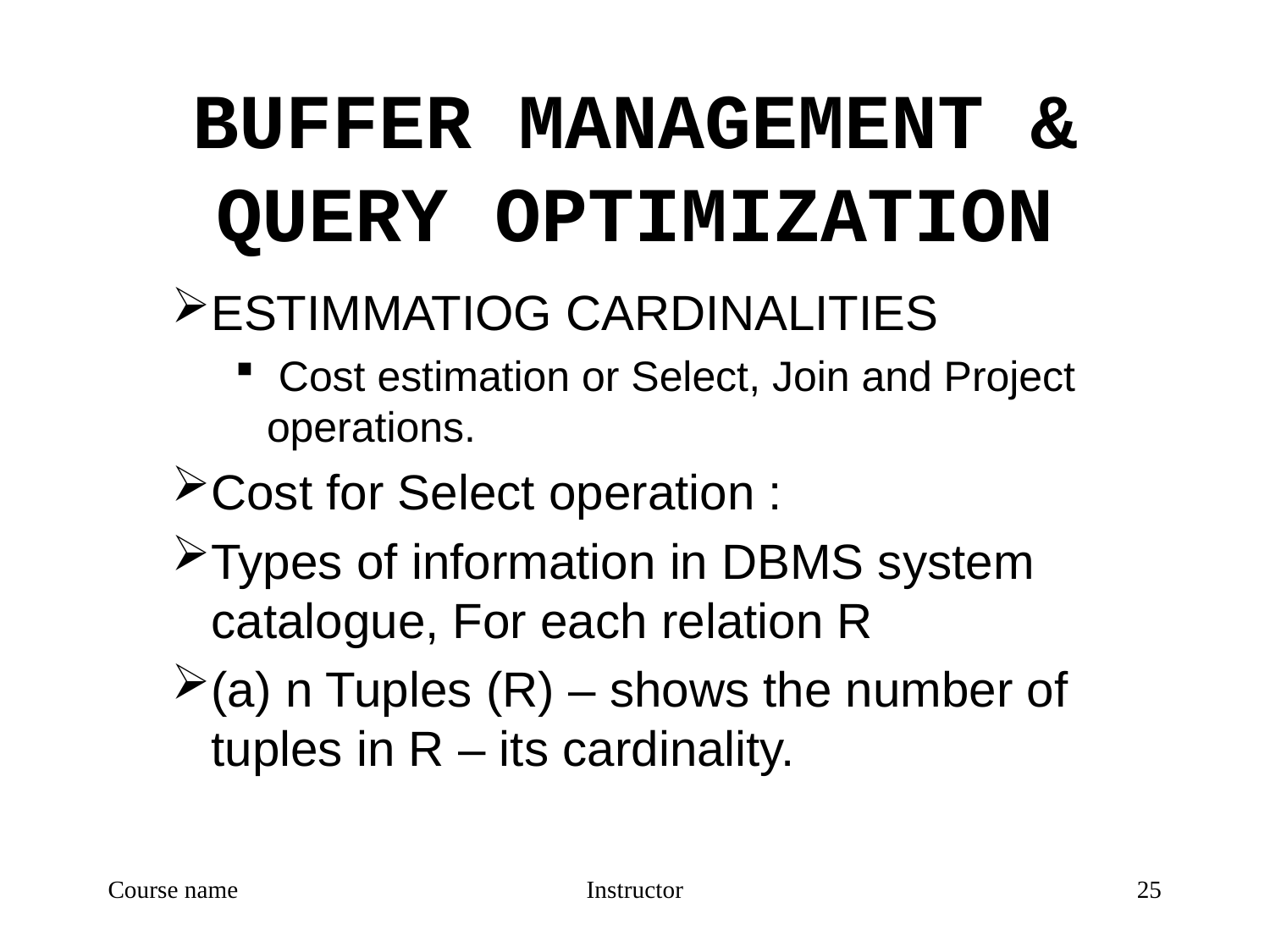

# BUFFER MANAGEMENT & QUERY OPTIMIZATION
ESTIMMATIOG CARDINALITIES
 Cost estimation or Select, Join and Project operations.
Cost for Select operation :
Types of information in DBMS system catalogue, For each relation R
(a) n Tuples (R) – shows the number of tuples in R – its cardinality.
Course name
Instructor
25